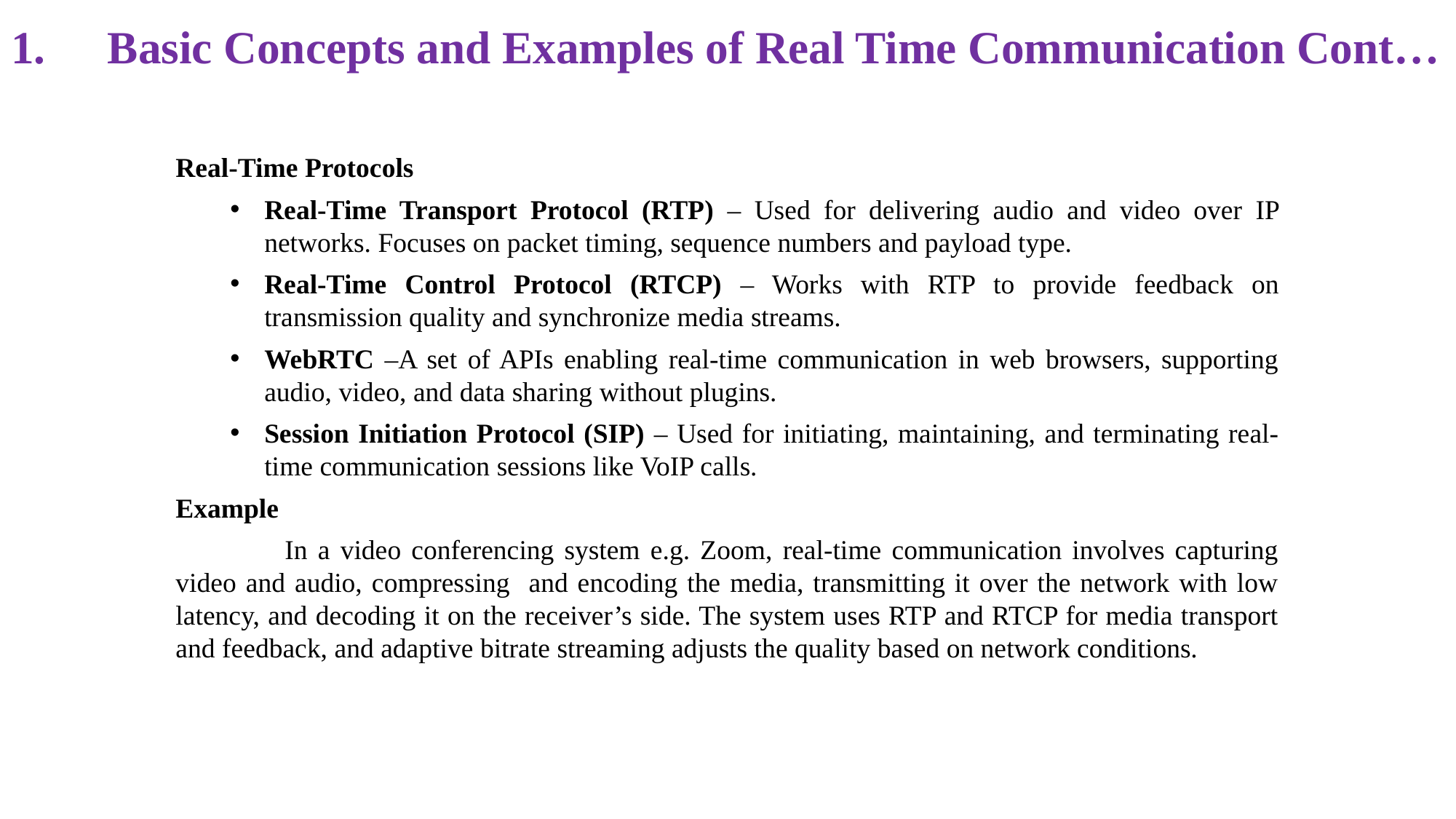

# Basic Concepts and Examples of Real Time Communication Cont…
Real-Time Protocols
Real-Time Transport Protocol (RTP) – Used for delivering audio and video over IP networks. Focuses on packet timing, sequence numbers and payload type.
Real-Time Control Protocol (RTCP) – Works with RTP to provide feedback on transmission quality and synchronize media streams.
WebRTC –A set of APIs enabling real-time communication in web browsers, supporting audio, video, and data sharing without plugins.
Session Initiation Protocol (SIP) – Used for initiating, maintaining, and terminating real-time communication sessions like VoIP calls.
Example
	In a video conferencing system e.g. Zoom, real-time communication involves capturing video and audio, compressing  and encoding the media, transmitting it over the network with low latency, and decoding it on the receiver’s side. The system uses RTP and RTCP for media transport and feedback, and adaptive bitrate streaming adjusts the quality based on network conditions.